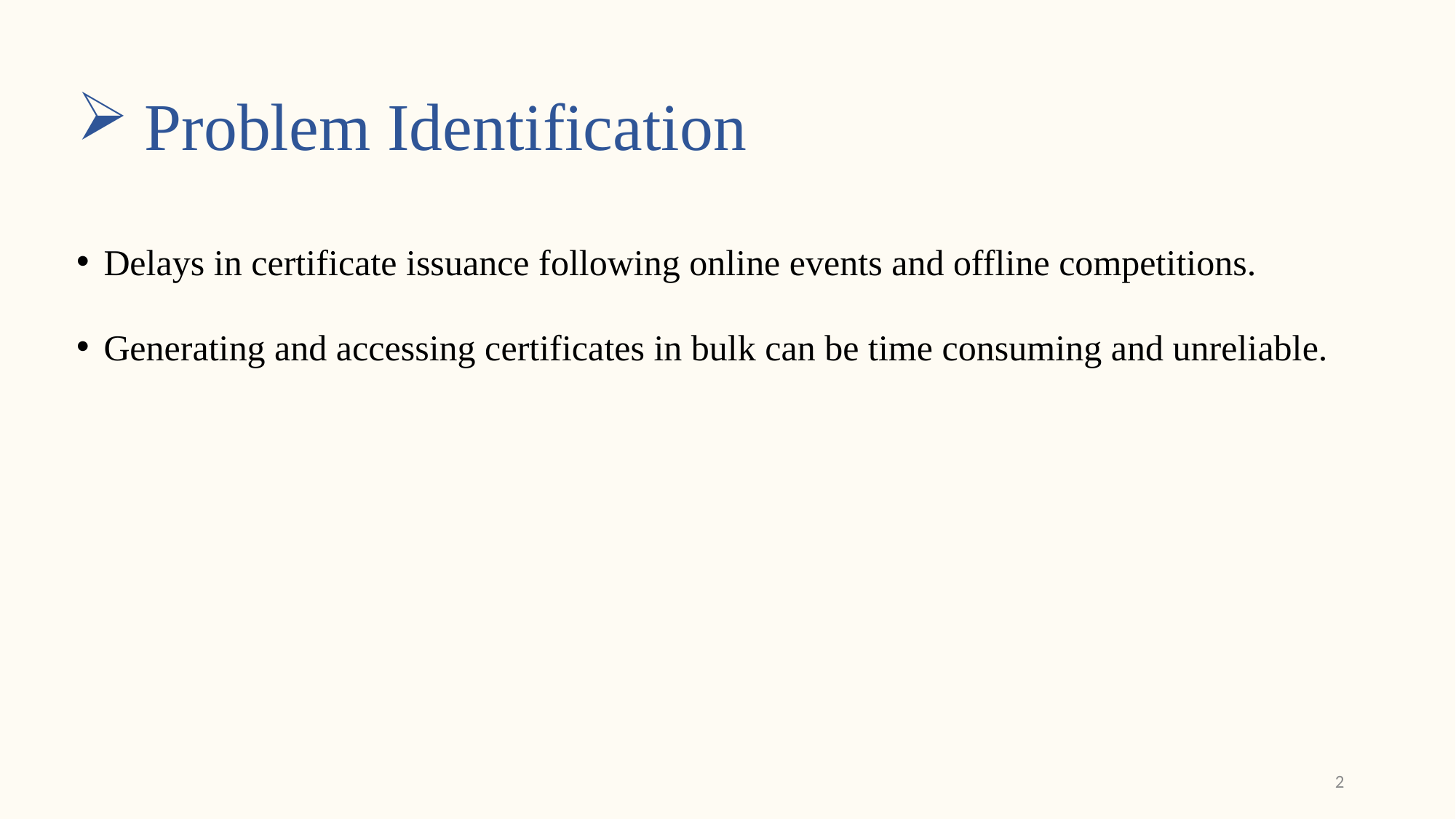

# Problem Identification
Delays in certificate issuance following online events and offline competitions.
Generating and accessing certificates in bulk can be time consuming and unreliable.
2